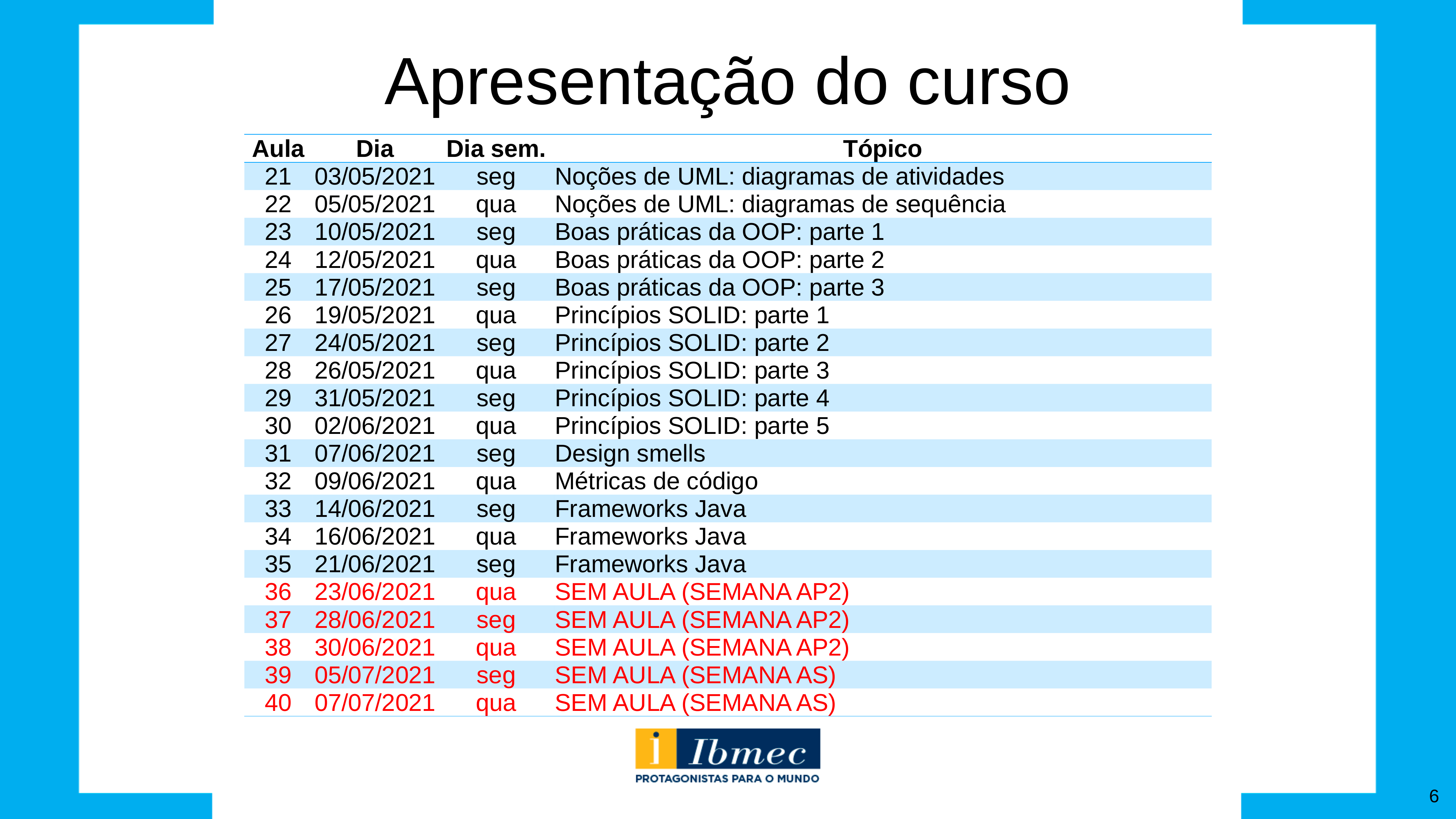

# Apresentação do curso
| Aula | Dia | Dia sem. | Tópico |
| --- | --- | --- | --- |
| 21 | 03/05/2021 | seg | Noções de UML: diagramas de atividades |
| 22 | 05/05/2021 | qua | Noções de UML: diagramas de sequência |
| 23 | 10/05/2021 | seg | Boas práticas da OOP: parte 1 |
| 24 | 12/05/2021 | qua | Boas práticas da OOP: parte 2 |
| 25 | 17/05/2021 | seg | Boas práticas da OOP: parte 3 |
| 26 | 19/05/2021 | qua | Princípios SOLID: parte 1 |
| 27 | 24/05/2021 | seg | Princípios SOLID: parte 2 |
| 28 | 26/05/2021 | qua | Princípios SOLID: parte 3 |
| 29 | 31/05/2021 | seg | Princípios SOLID: parte 4 |
| 30 | 02/06/2021 | qua | Princípios SOLID: parte 5 |
| 31 | 07/06/2021 | seg | Design smells |
| 32 | 09/06/2021 | qua | Métricas de código |
| 33 | 14/06/2021 | seg | Frameworks Java |
| 34 | 16/06/2021 | qua | Frameworks Java |
| 35 | 21/06/2021 | seg | Frameworks Java |
| 36 | 23/06/2021 | qua | SEM AULA (SEMANA AP2) |
| 37 | 28/06/2021 | seg | SEM AULA (SEMANA AP2) |
| 38 | 30/06/2021 | qua | SEM AULA (SEMANA AP2) |
| 39 | 05/07/2021 | seg | SEM AULA (SEMANA AS) |
| 40 | 07/07/2021 | qua | SEM AULA (SEMANA AS) |

6